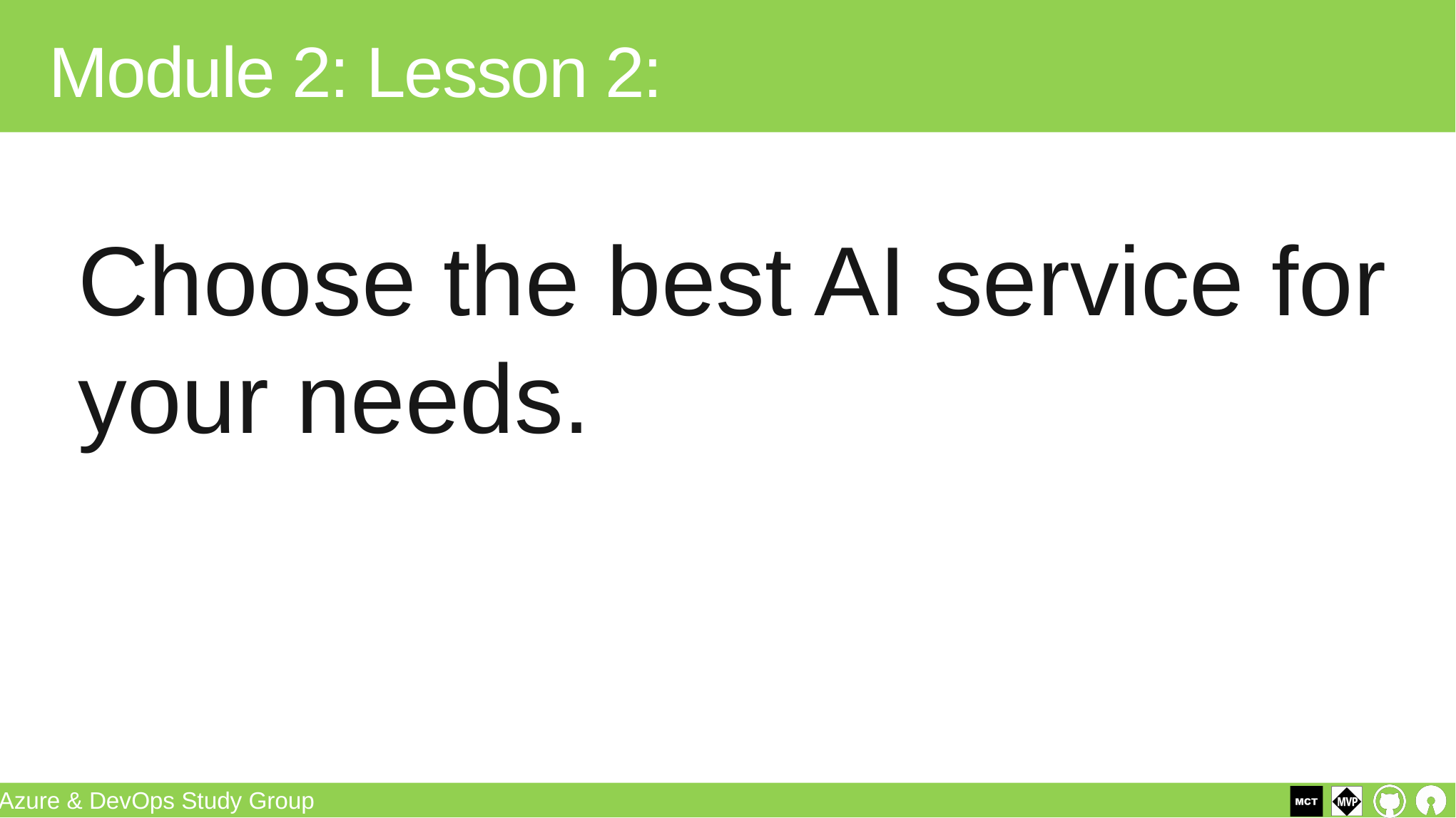

# Module 2: Lesson 2:
Choose the best AI service for your needs.